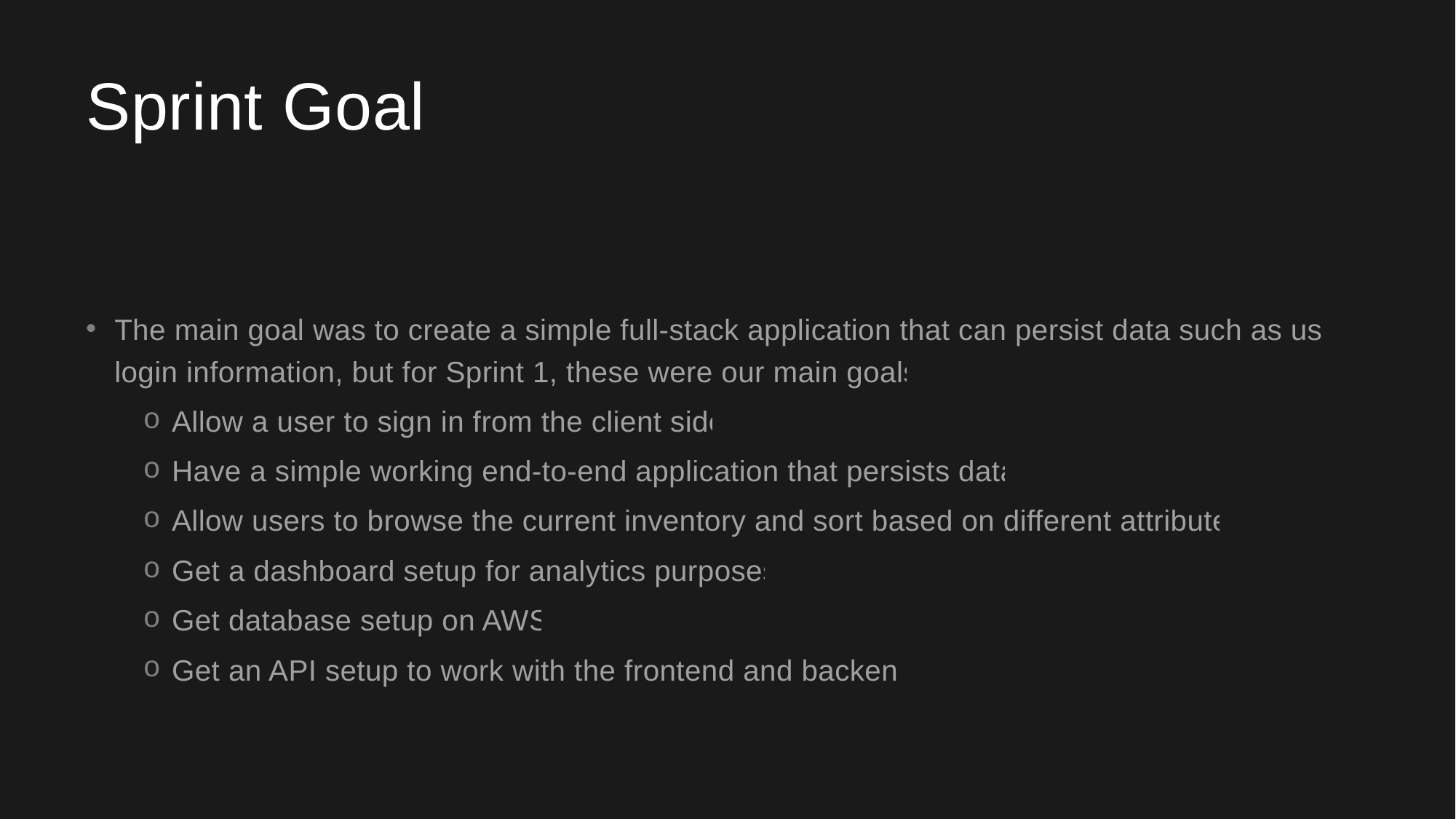

# Sprint Goal
The main goal was to create a simple full-stack application that can persist data such as user login information, but for Sprint 1, these were our main goals:
Allow a user to sign in from the client side
Have a simple working end-to-end application that persists data.
Allow users to browse the current inventory and sort based on different attributes
Get a dashboard setup for analytics purposes
Get database setup on AWS
Get an API setup to work with the frontend and backend